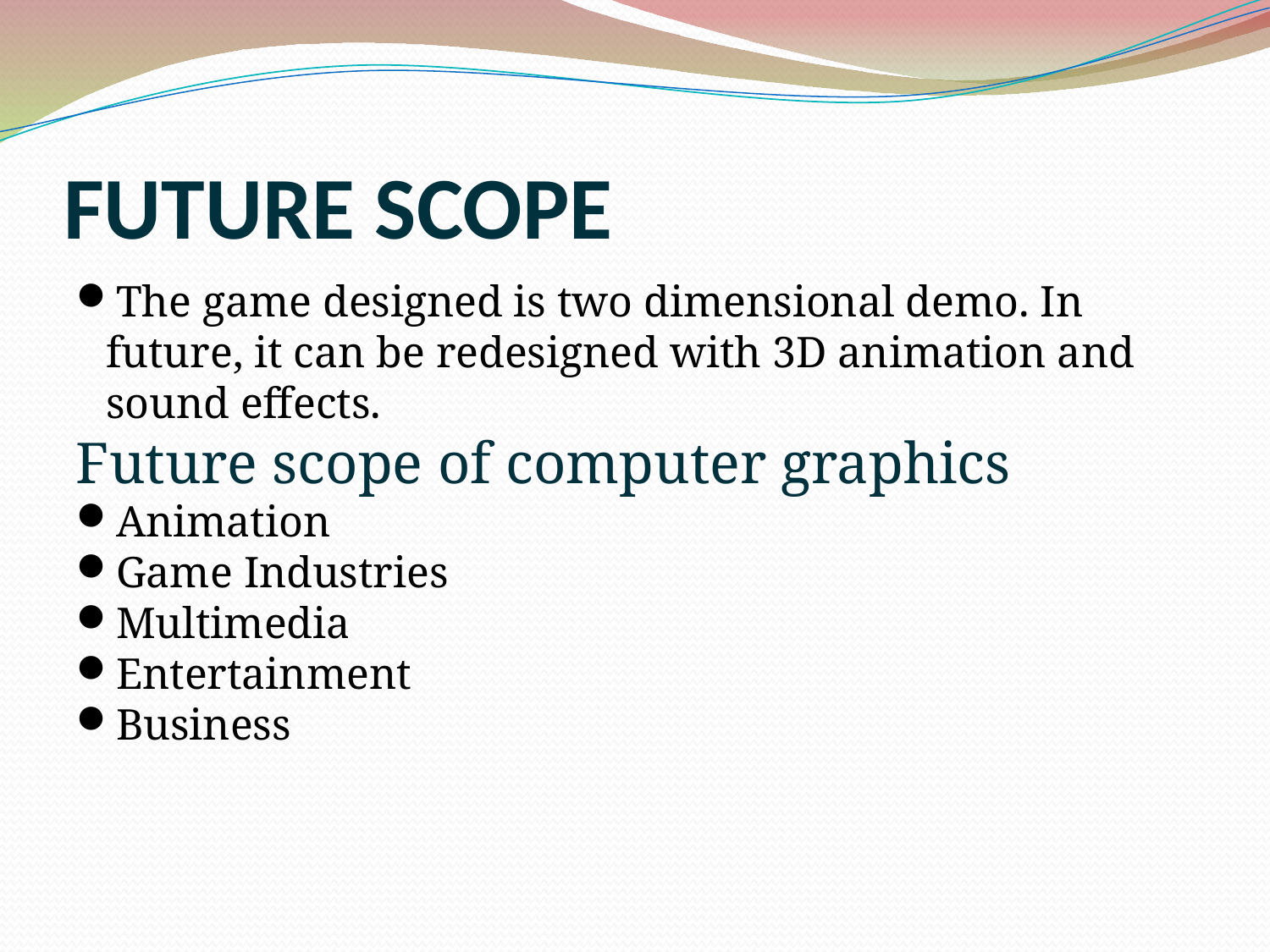

FUTURE SCOPE
The game designed is two dimensional demo. In future, it can be redesigned with 3D animation and sound effects.
Future scope of computer graphics
Animation
Game Industries
Multimedia
Entertainment
Business